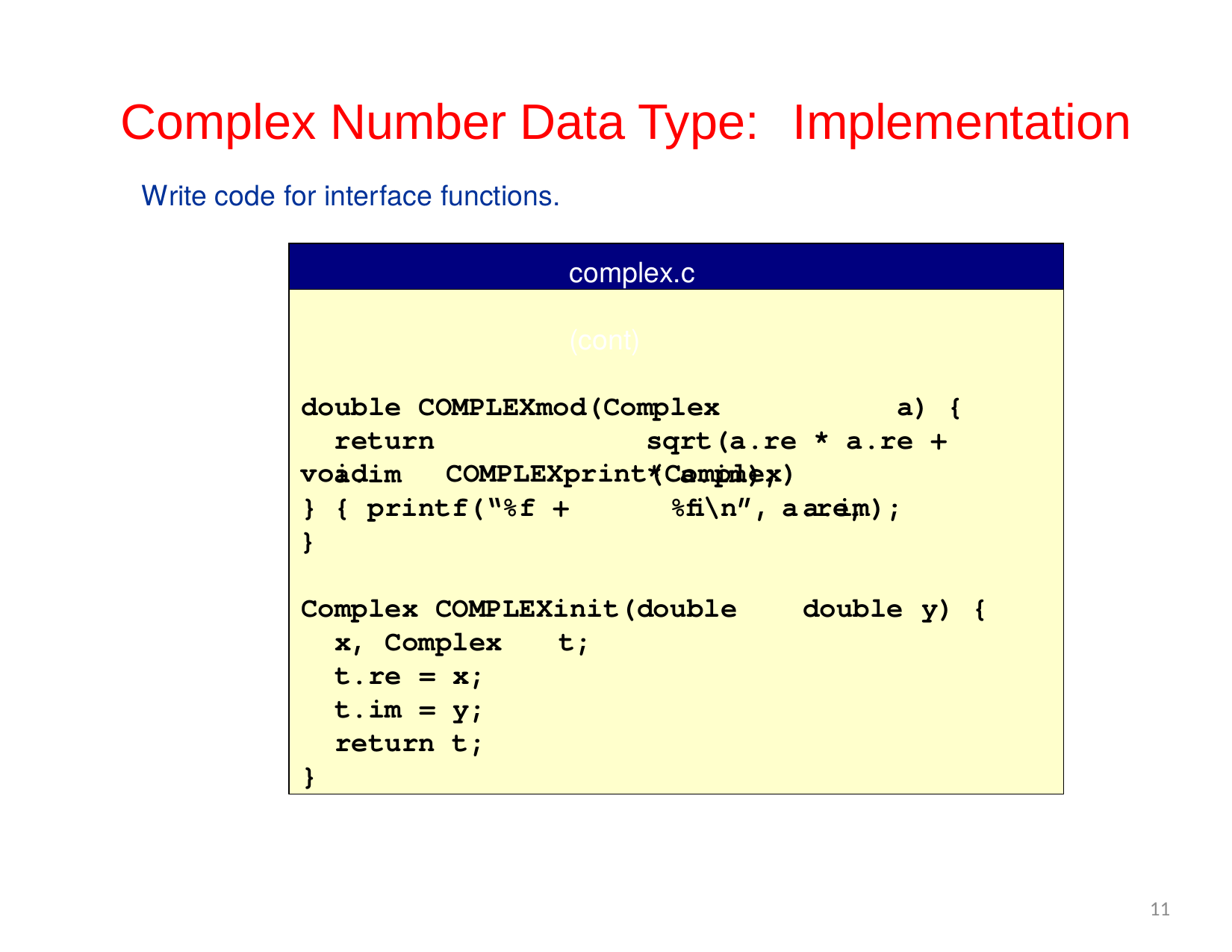

# Complex Number Data Type:	Implementation
Write code for interface functions.

complex.c	(cont)

double COMPLEXmod(Complex	a) {
return	sqrt(a.re	* a.re	+	a.im	* a.im);
}

void	COMPLEXprint(Complex)	{ printf(“%f +	%fi\n”,	a.re,
}
a.im);
Complex COMPLEXinit(double	x, Complex	t;
double	y)	{
t.re = x; t.im = y; return t;
}

11